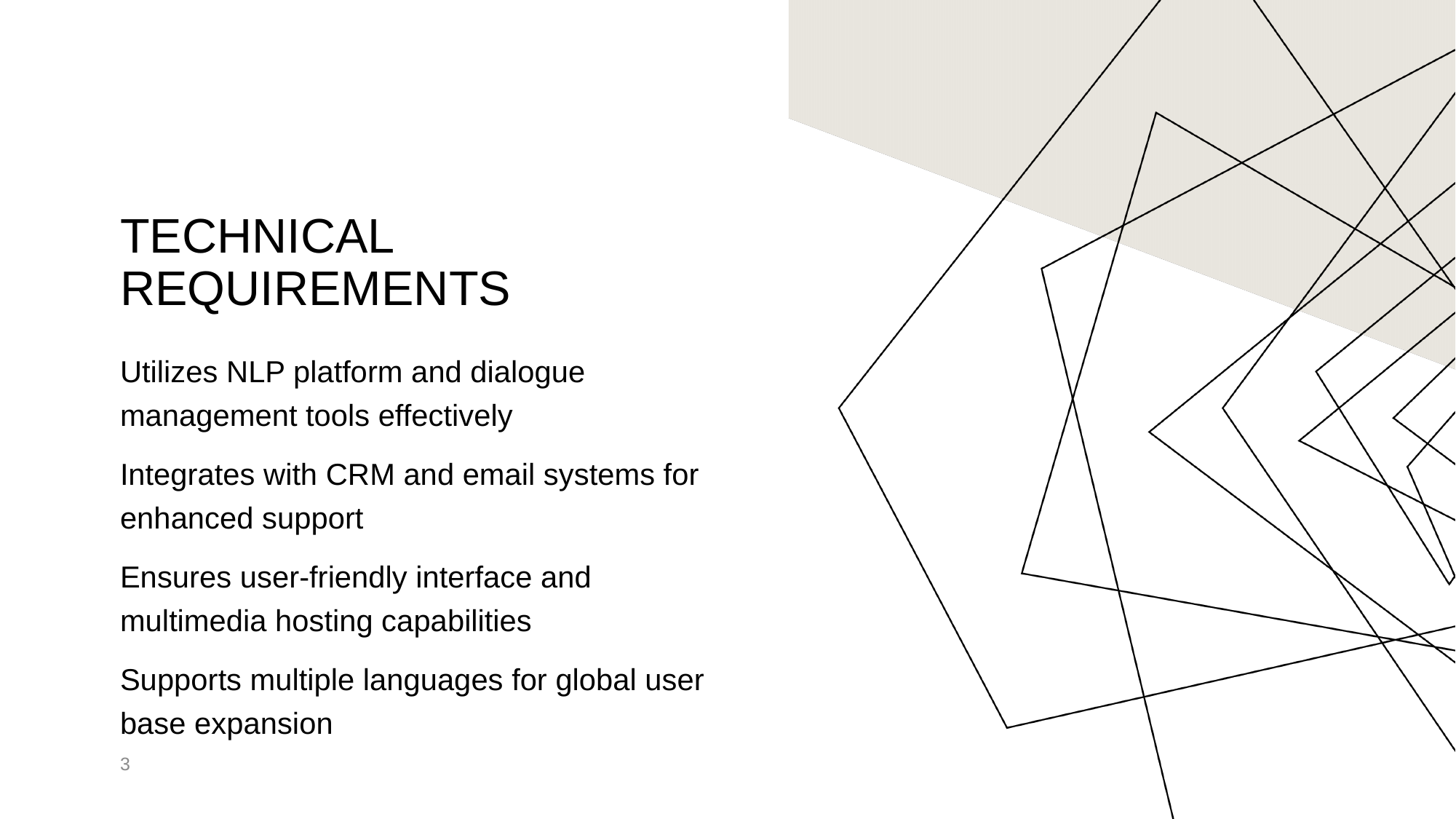

# Technical Requirements
Utilizes NLP platform and dialogue management tools effectively
Integrates with CRM and email systems for enhanced support
Ensures user-friendly interface and multimedia hosting capabilities
Supports multiple languages for global user base expansion
3